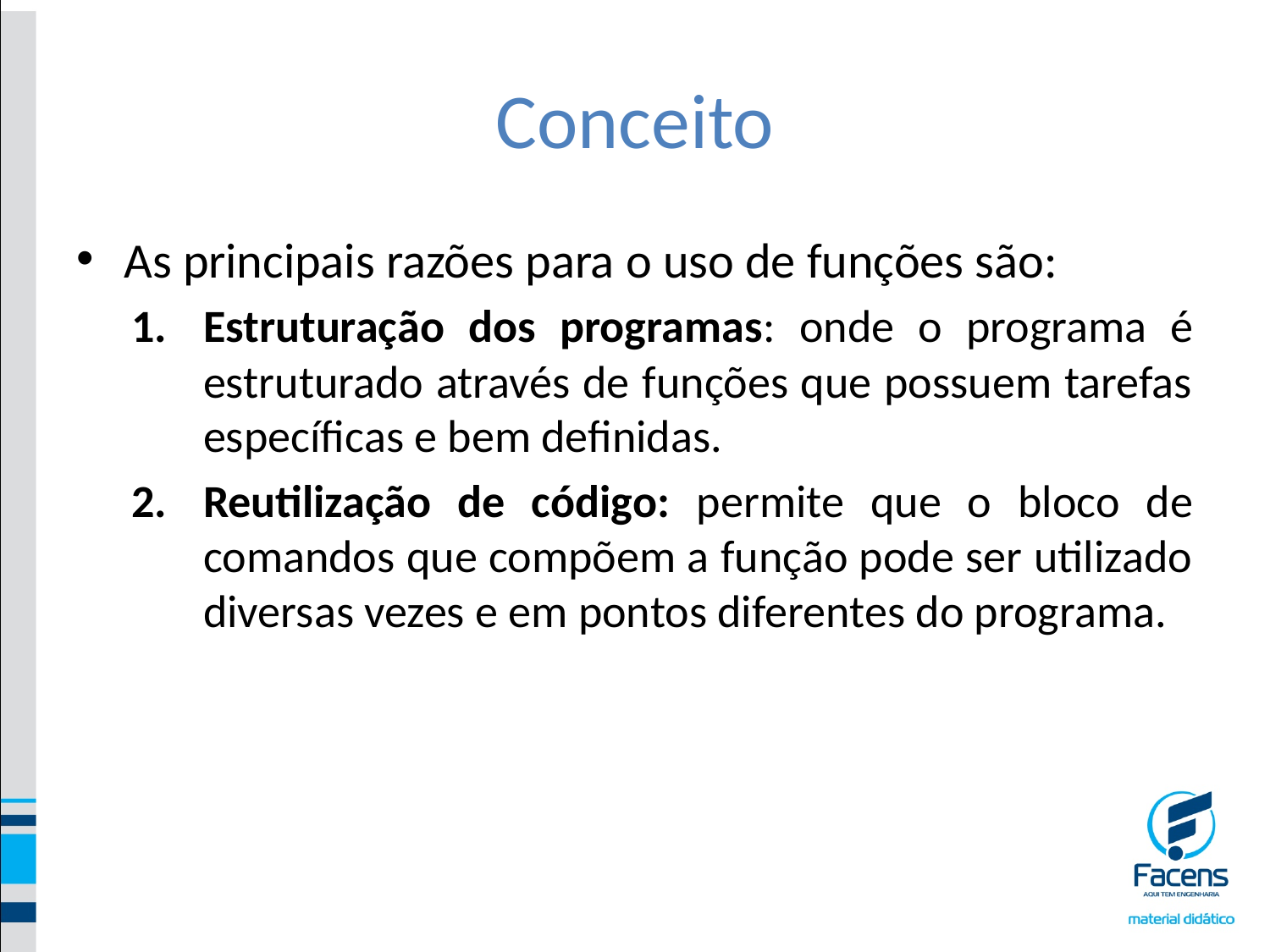

# Conceito
As principais razões para o uso de funções são:
Estruturação dos programas: onde o programa é estruturado através de funções que possuem tarefas específicas e bem definidas.
Reutilização de código: permite que o bloco de comandos que compõem a função pode ser utilizado diversas vezes e em pontos diferentes do programa.